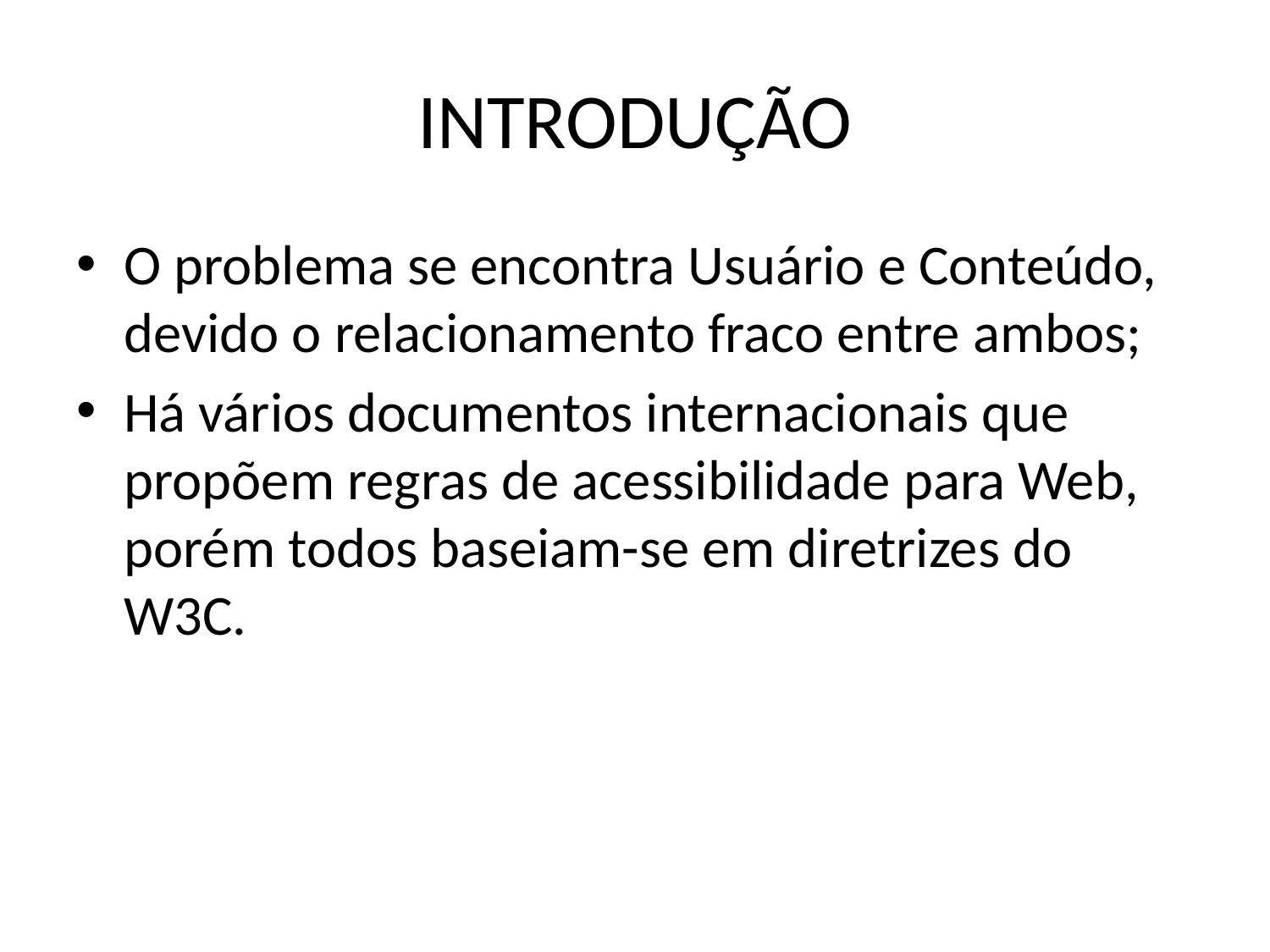

# INTRODUÇÃO
O problema se encontra Usuário e Conteúdo, devido o relacionamento fraco entre ambos;
Há vários documentos internacionais que propõem regras de acessibilidade para Web, porém todos baseiam-se em diretrizes do W3C.